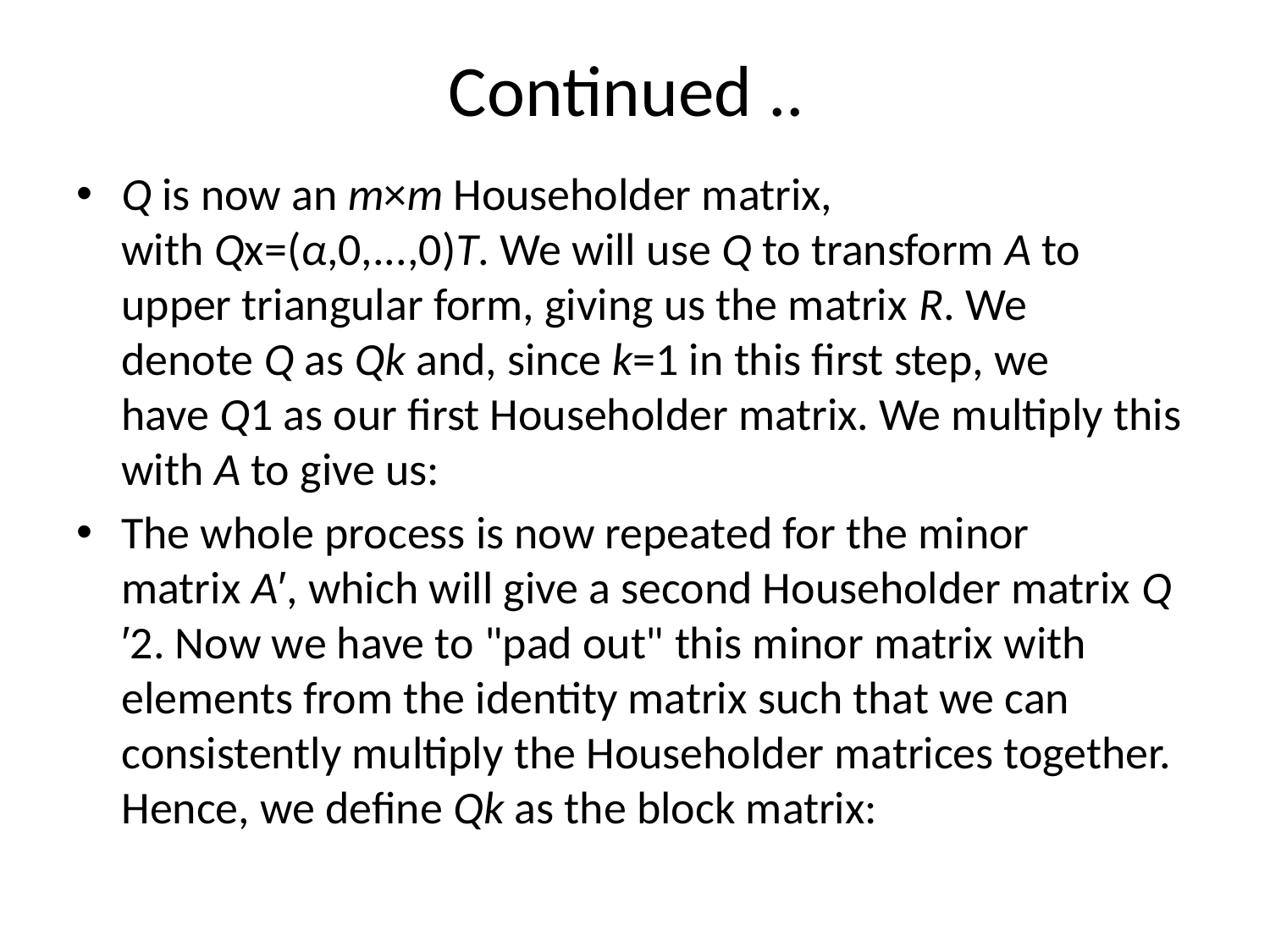

# Continued ..
Q is now an m×m Householder matrix, with Qx=(α,0,...,0)T. We will use Q to transform A to upper triangular form, giving us the matrix R. We denote Q as Qk and, since k=1 in this first step, we have Q1 as our first Householder matrix. We multiply this with A to give us:
The whole process is now repeated for the minor matrix A′, which will give a second Householder matrix Q′2. Now we have to "pad out" this minor matrix with elements from the identity matrix such that we can consistently multiply the Householder matrices together. Hence, we define Qk as the block matrix: